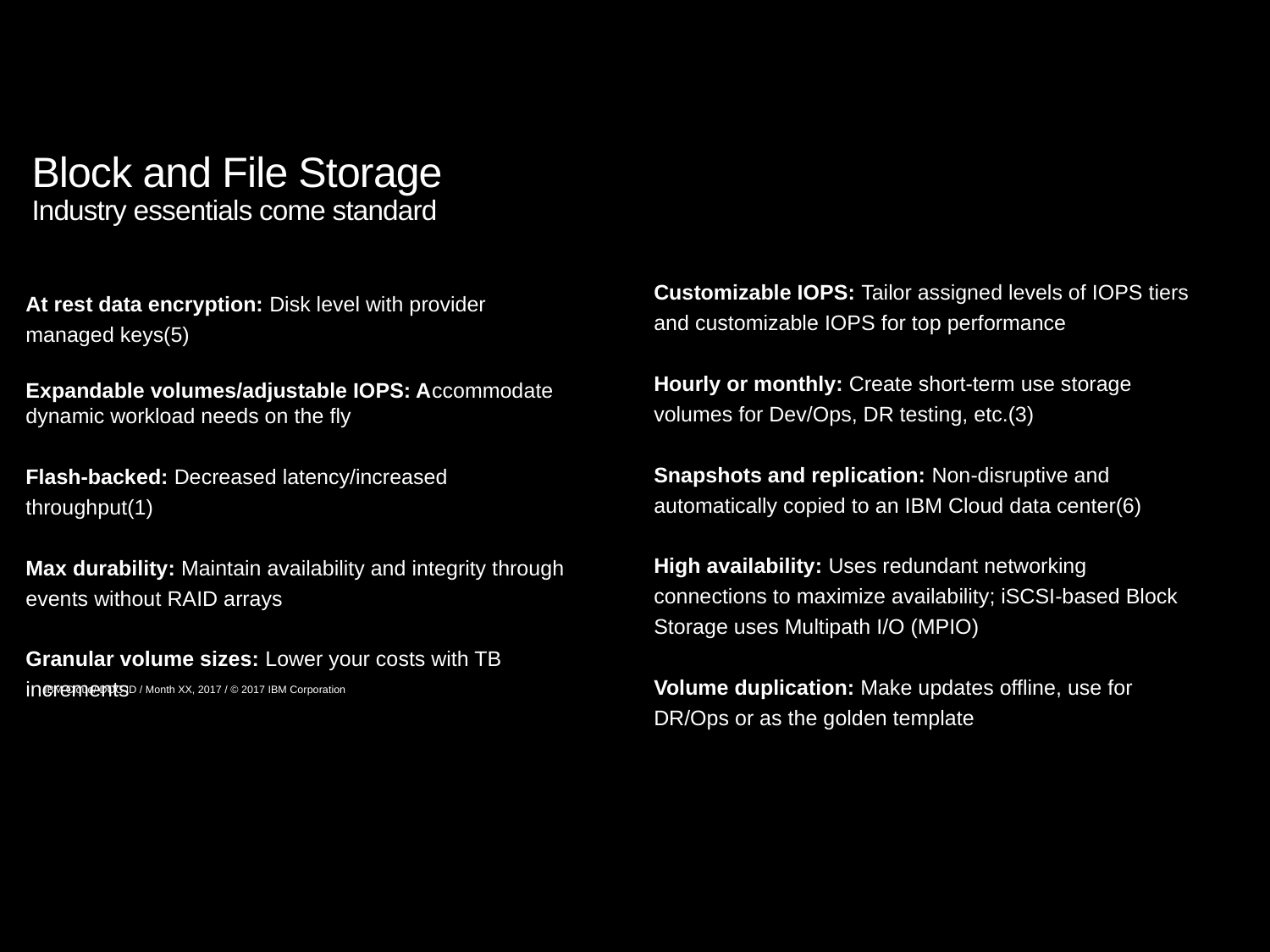

# Block and File Storage Industry essentials come standard
Block
Local disk performance with SAN persistence and durability.
Customizable IOPS: Tailor assigned levels of IOPS tiers and customizable IOPS for top performance

Hourly or monthly: Create short-term use storage volumes for Dev/Ops, DR testing, etc.(3)

Snapshots and replication: Non-disruptive and automatically copied to an IBM Cloud data center(6)

High availability: Uses redundant networking connections to maximize availability; iSCSI-based Block Storage uses Multipath I/O (MPIO)

Volume duplication: Make updates offline, use for DR/Ops or as the golden template

At rest data encryption: Disk level with provider managed keys(5)

Expandable volumes/adjustable IOPS: Accommodate dynamic workload needs on the fly

Flash-backed: Decreased latency/increased throughput(1)

Max durability: Maintain availability and integrity through events without RAID arrays

Granular volume sizes: Lower your costs with TB increments

IBM Cloud/ DOC ID / Month XX, 2017 / © 2017 IBM Corporation